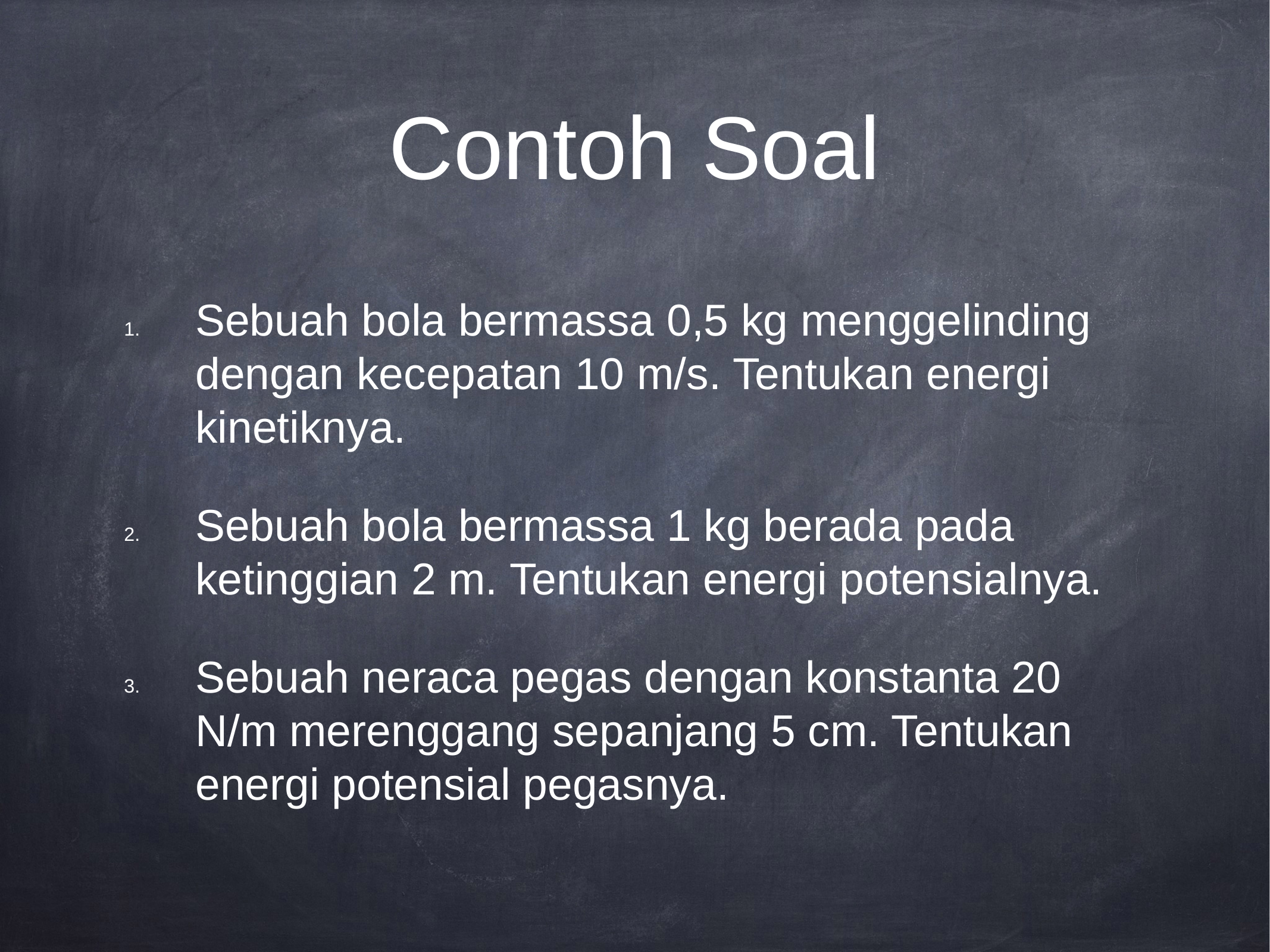

# Contoh Soal
Sebuah bola bermassa 0,5 kg menggelinding dengan kecepatan 10 m/s. Tentukan energi kinetiknya.
Sebuah bola bermassa 1 kg berada pada ketinggian 2 m. Tentukan energi potensialnya.
Sebuah neraca pegas dengan konstanta 20 N/m merenggang sepanjang 5 cm. Tentukan energi potensial pegasnya.